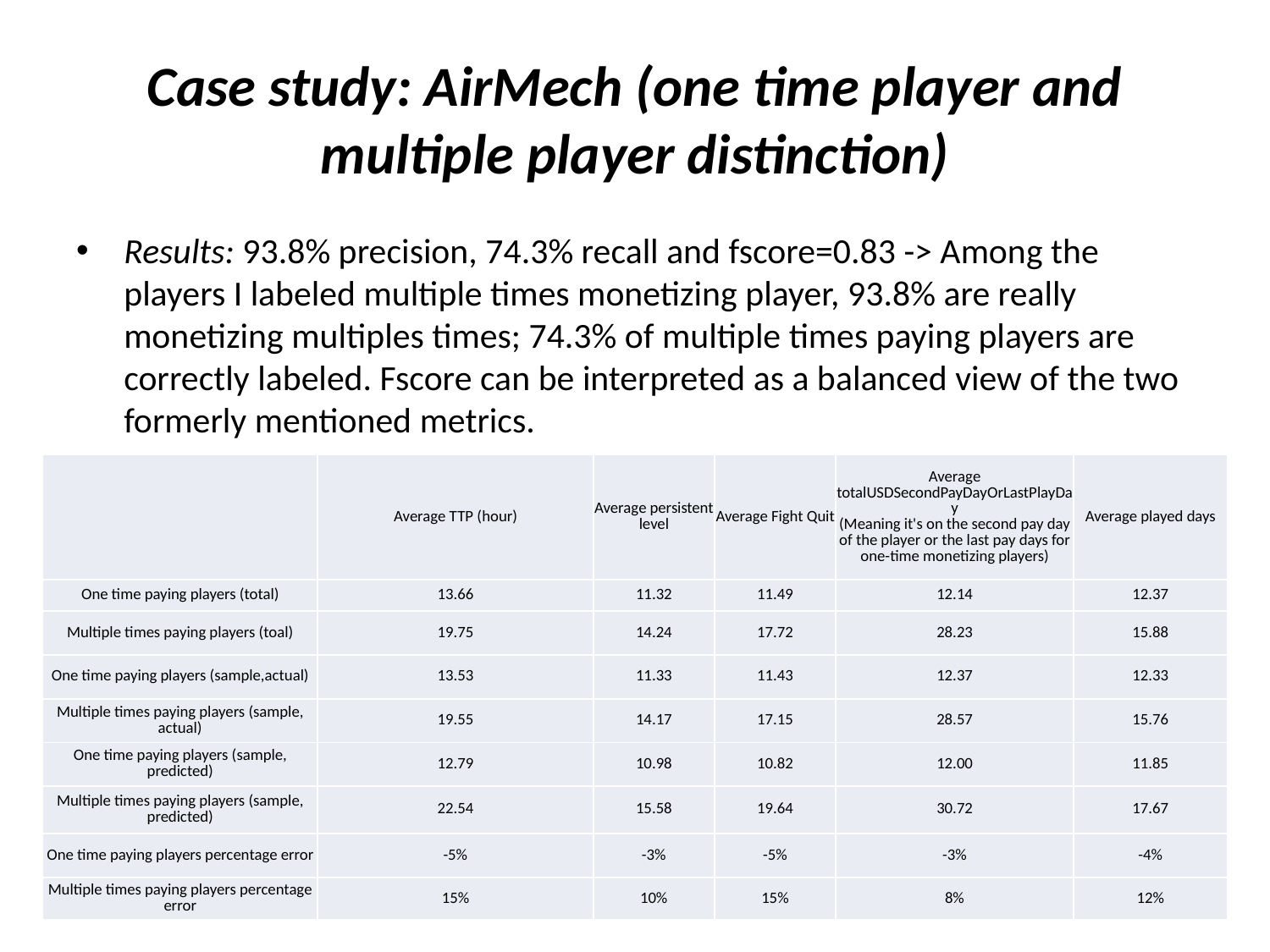

# Case study: AirMech (one time player and multiple player distinction)
Results: 93.8% precision, 74.3% recall and fscore=0.83 -> Among the players I labeled multiple times monetizing player, 93.8% are really monetizing multiples times; 74.3% of multiple times paying players are correctly labeled. Fscore can be interpreted as a balanced view of the two formerly mentioned metrics.

|  | Average TTP (hour) | Average persistent level | Average Fight Quit | Average totalUSDSecondPayDayOrLastPlayDay (Meaning it's on the second pay day of the player or the last pay days for one-time monetizing players) | Average played days |
| --- | --- | --- | --- | --- | --- |
| One time paying players (total) | 13.66 | 11.32 | 11.49 | 12.14 | 12.37 |
| Multiple times paying players (toal) | 19.75 | 14.24 | 17.72 | 28.23 | 15.88 |
| One time paying players (sample,actual) | 13.53 | 11.33 | 11.43 | 12.37 | 12.33 |
| Multiple times paying players (sample, actual) | 19.55 | 14.17 | 17.15 | 28.57 | 15.76 |
| One time paying players (sample, predicted) | 12.79 | 10.98 | 10.82 | 12.00 | 11.85 |
| Multiple times paying players (sample, predicted) | 22.54 | 15.58 | 19.64 | 30.72 | 17.67 |
| One time paying players percentage error | -5% | -3% | -5% | -3% | -4% |
| Multiple times paying players percentage error | 15% | 10% | 15% | 8% | 12% |